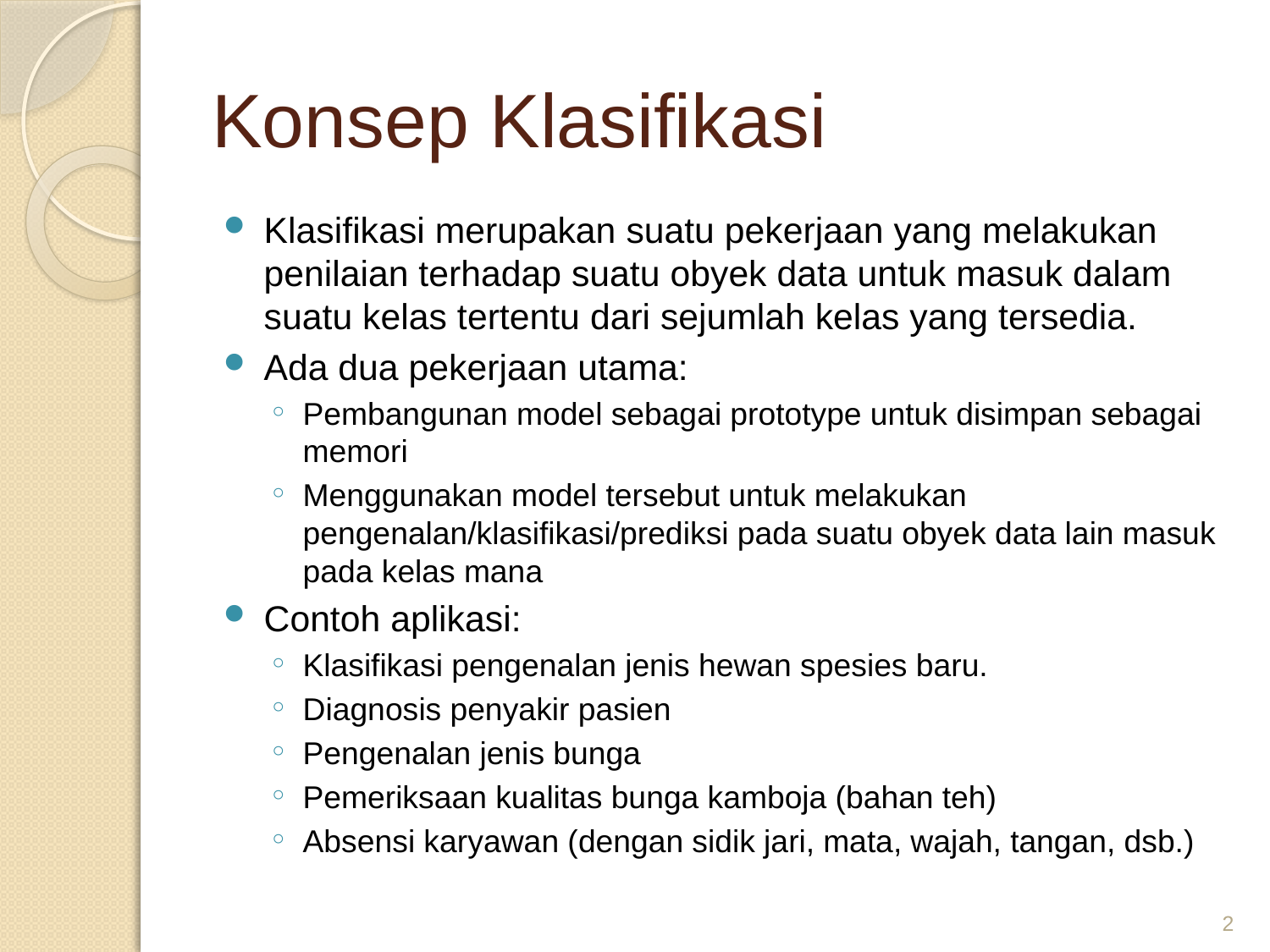

# Konsep Klasifikasi
Klasifikasi merupakan suatu pekerjaan yang melakukan penilaian terhadap suatu obyek data untuk masuk dalam suatu kelas tertentu dari sejumlah kelas yang tersedia.
Ada dua pekerjaan utama:
Pembangunan model sebagai prototype untuk disimpan sebagai memori
Menggunakan model tersebut untuk melakukan pengenalan/klasifikasi/prediksi pada suatu obyek data lain masuk pada kelas mana
Contoh aplikasi:
Klasifikasi pengenalan jenis hewan spesies baru.
Diagnosis penyakir pasien
Pengenalan jenis bunga
Pemeriksaan kualitas bunga kamboja (bahan teh)
Absensi karyawan (dengan sidik jari, mata, wajah, tangan, dsb.)
2